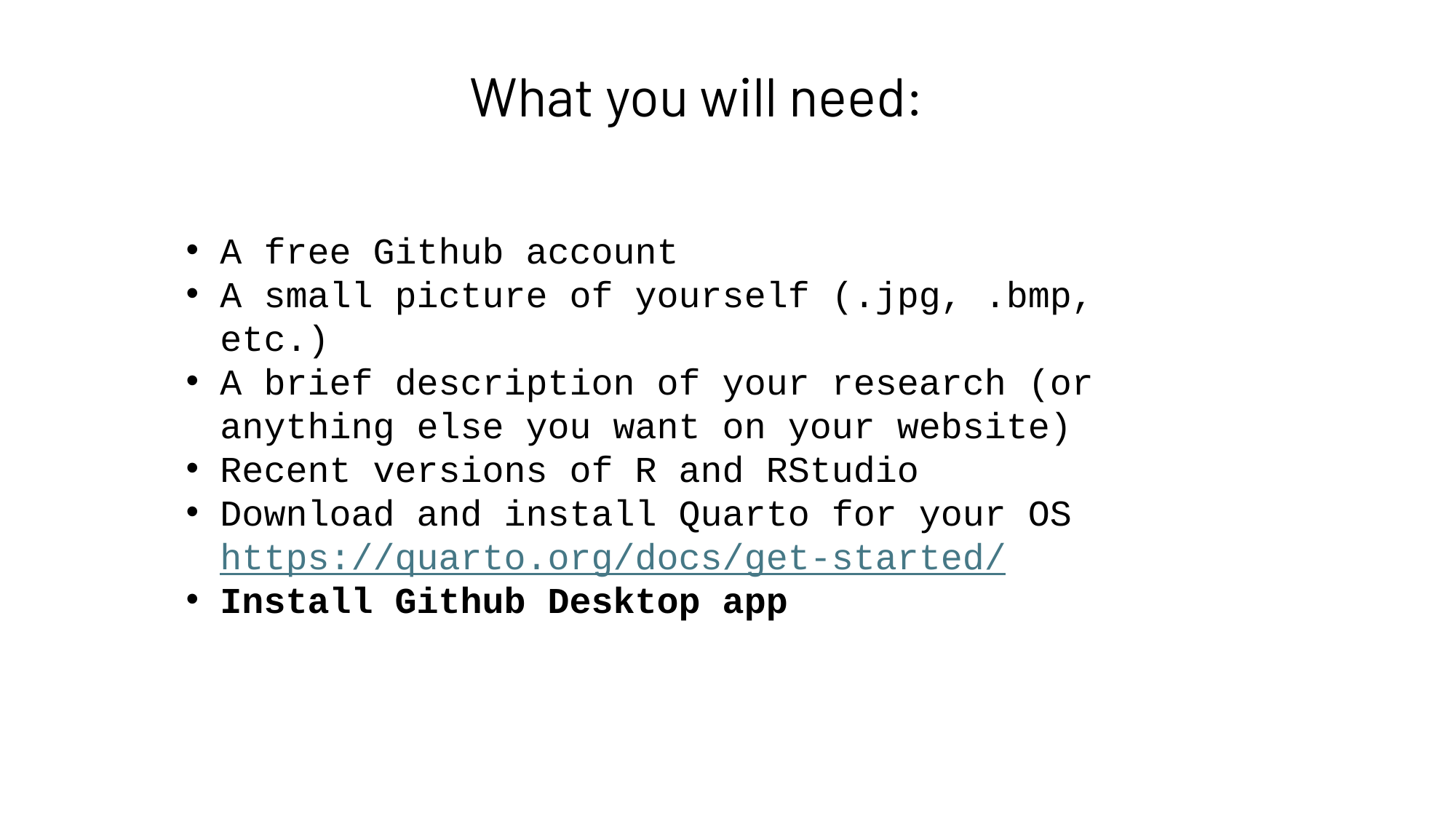

What you will need:
A free Github account
A small picture of yourself (.jpg, .bmp, etc.)
A brief description of your research (or anything else you want on your website)
Recent versions of R and RStudio
Download and install Quarto for your OS https://quarto.org/docs/get-started/
Install Github Desktop app